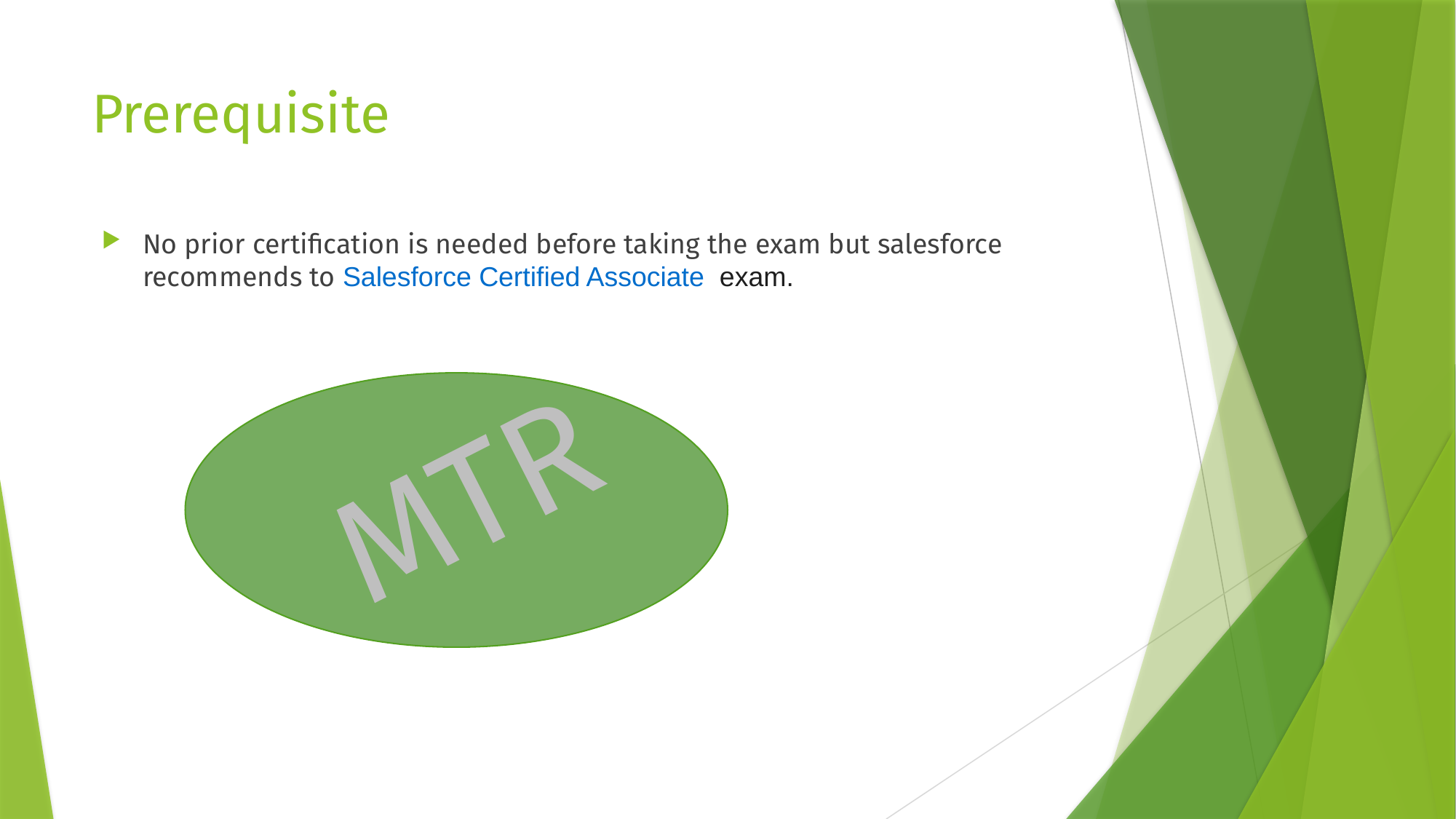

# Prerequisite
No prior certification is needed before taking the exam but salesforce recommends to Salesforce Certified Associate  exam.